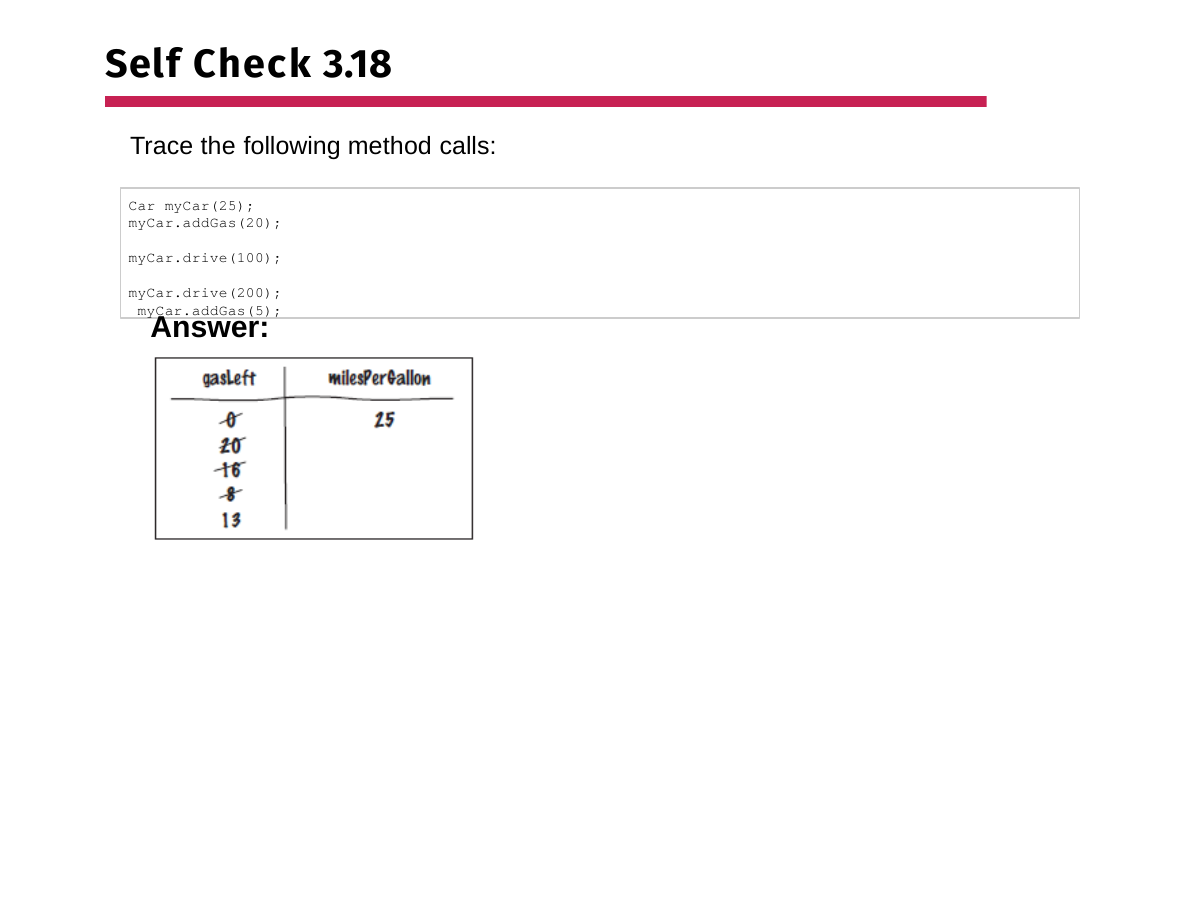

# Self Check 3.18

Trace the following method calls:
Car myCar(25);  myCar.addGas(20);  myCar.drive(100);  myCar.drive(200);  myCar.addGas(5);
Answer: